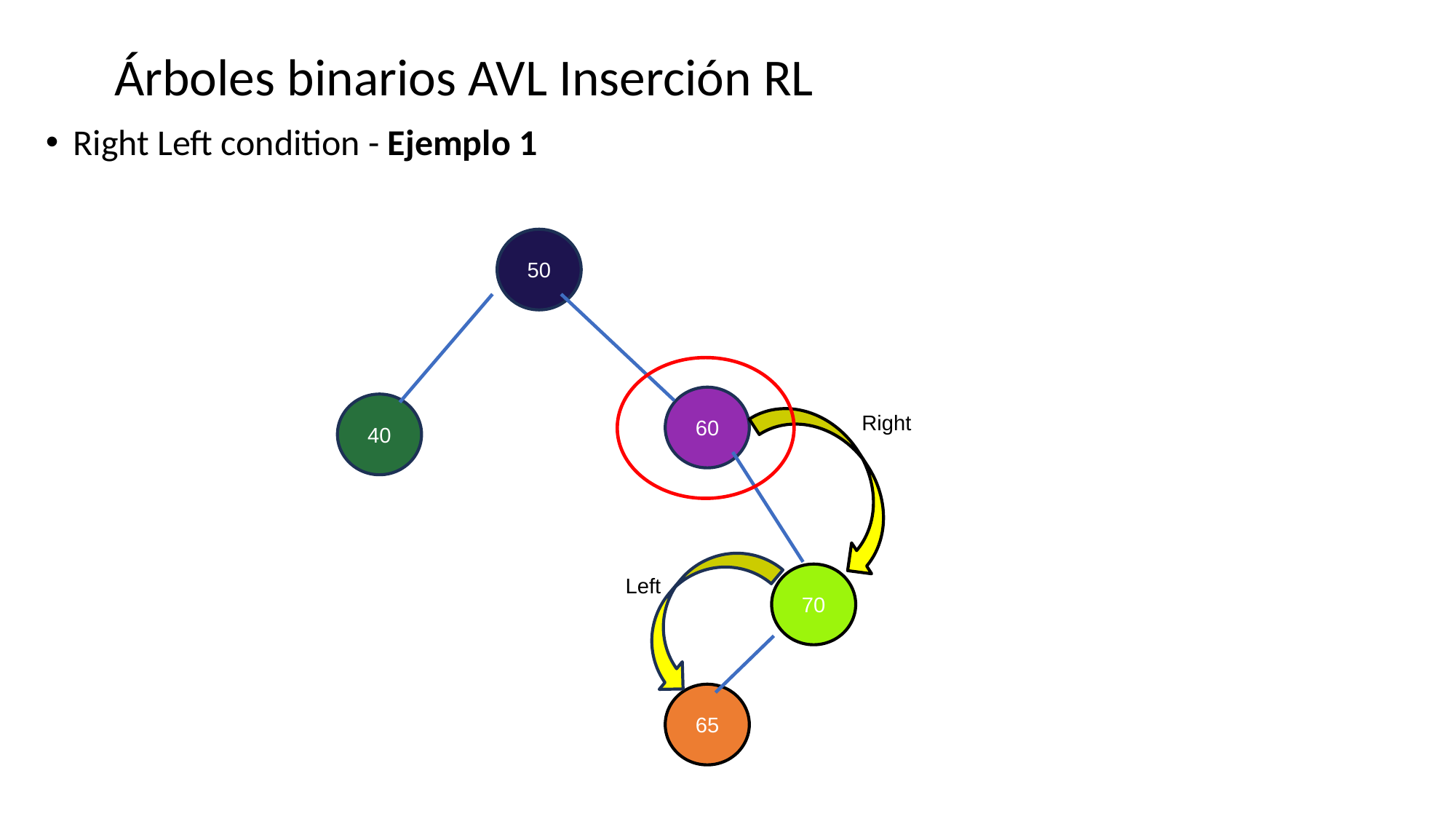

# Árboles binarios AVL Inserción RL
Right Left condition - Ejemplo 1
50

60
40
Right
70
Left

65